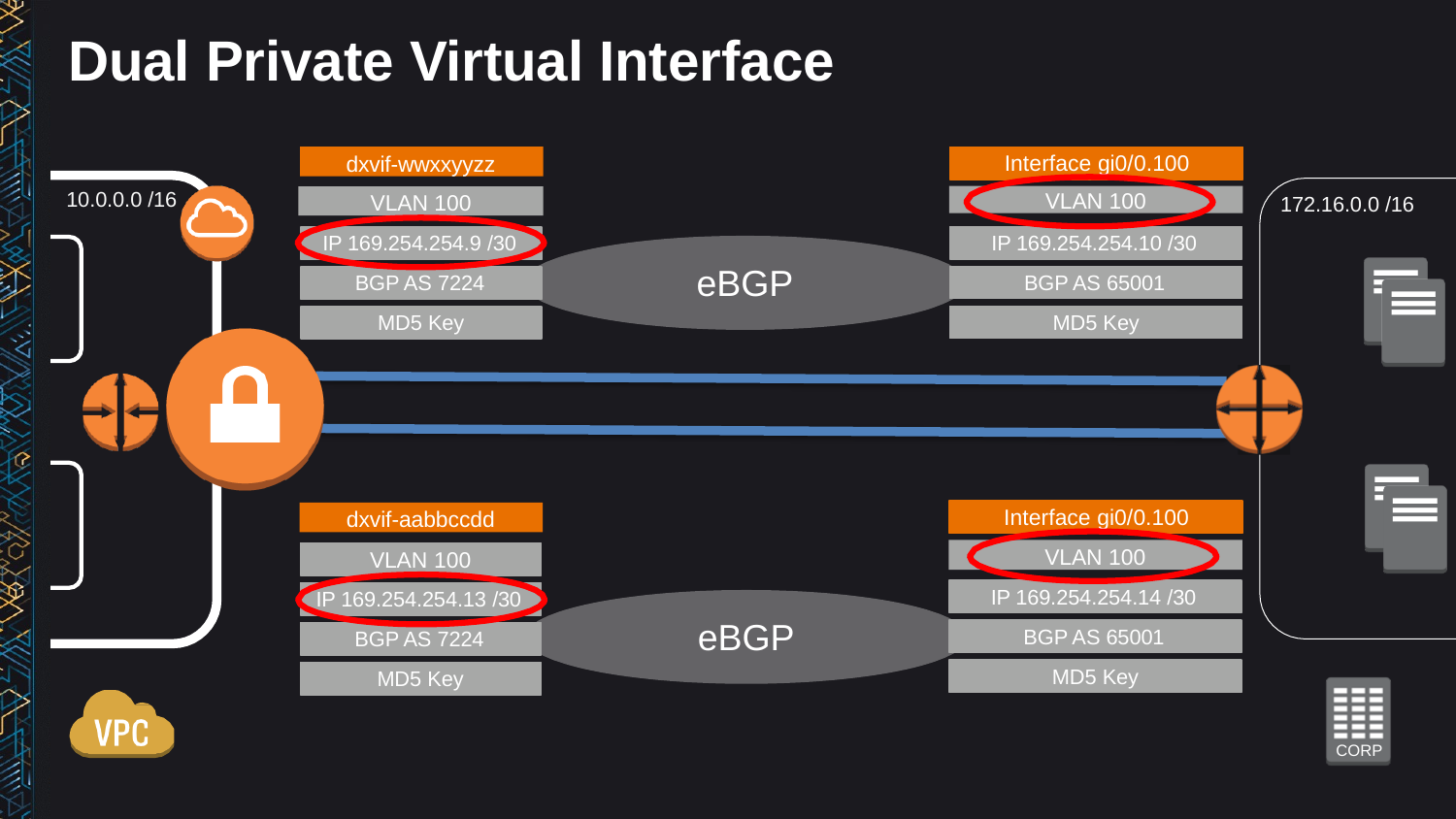

# Dual Private Virtual Interface

dxvif-wwxxyyzz
Interface gi0/0.100

10.0.0.0 /16
VLAN 100
VLAN 100
172.16.0.0 /16

IP 169.254.254.10 /30
IP 169.254.254.9 /30

eBGP

BGP AS 7224
BGP AS 65001

MD5 Key
MD5 Key

Interface gi0/0.100
dxvif-aabbccdd
VLAN 100

VLAN 100

IP 169.254.254.14 /30

IP 169.254.254.13 /30

eBGP

BGP AS 65001

BGP AS 7224

MD5 Key

MD5 Key

CORP